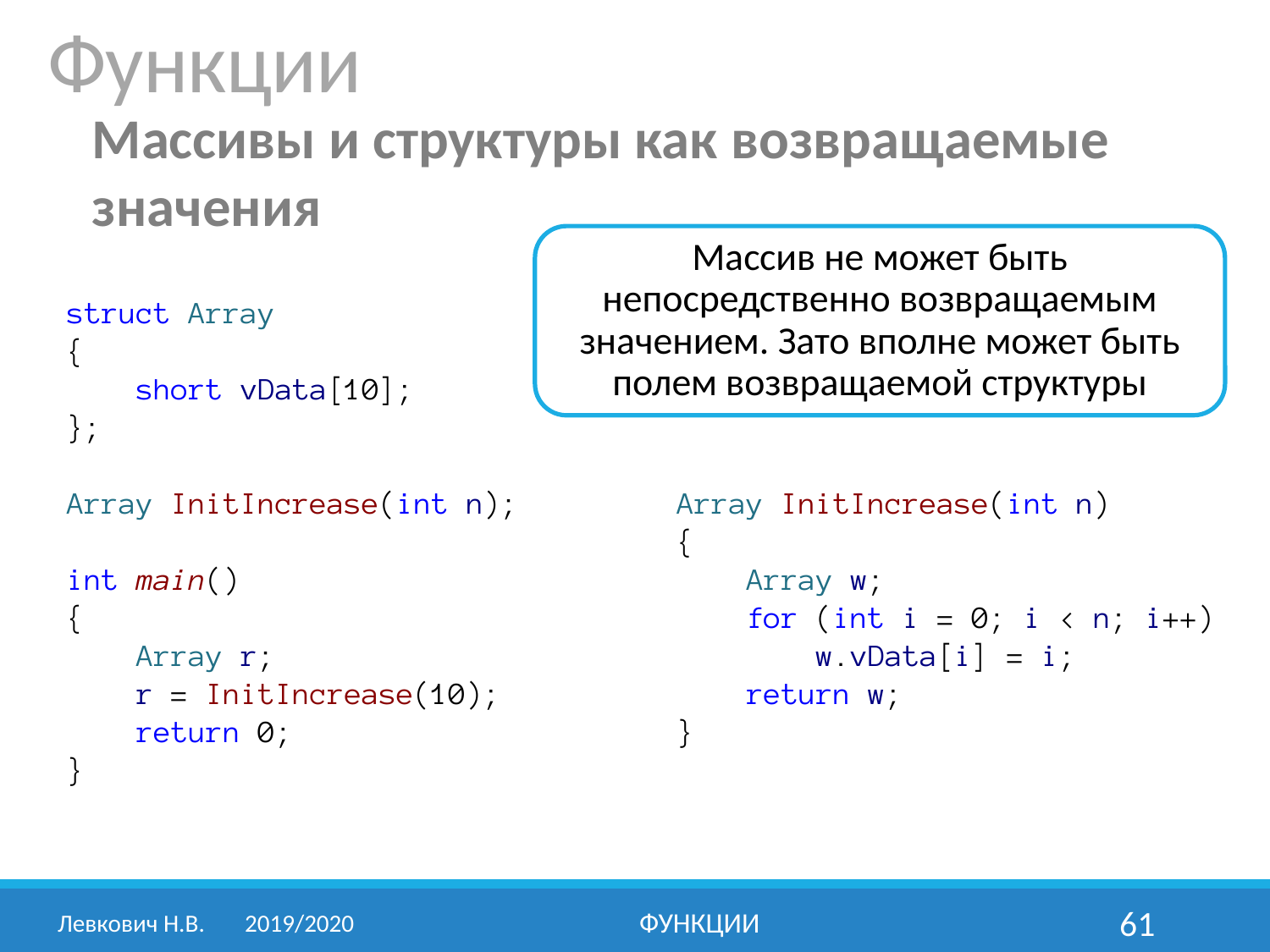

Функции
Массивы и структуры как возвращаемые
значения
Массив не может быть непосредственно возвращаемым значением. Зато вполне может быть полем возвращаемой структуры
struct Array
{
    short vData[10];
};

Array InitIncrease(int n);

int main()
{
    Array r;
    r = InitIncrease(10);
    return 0;
}
Array InitIncrease(int n)
{
    Array w;
    for (int i = 0; i < n; i++)
        w.vData[i] = i;
    return w;
}
Левкович Н.В.	2019/2020
Функции
61